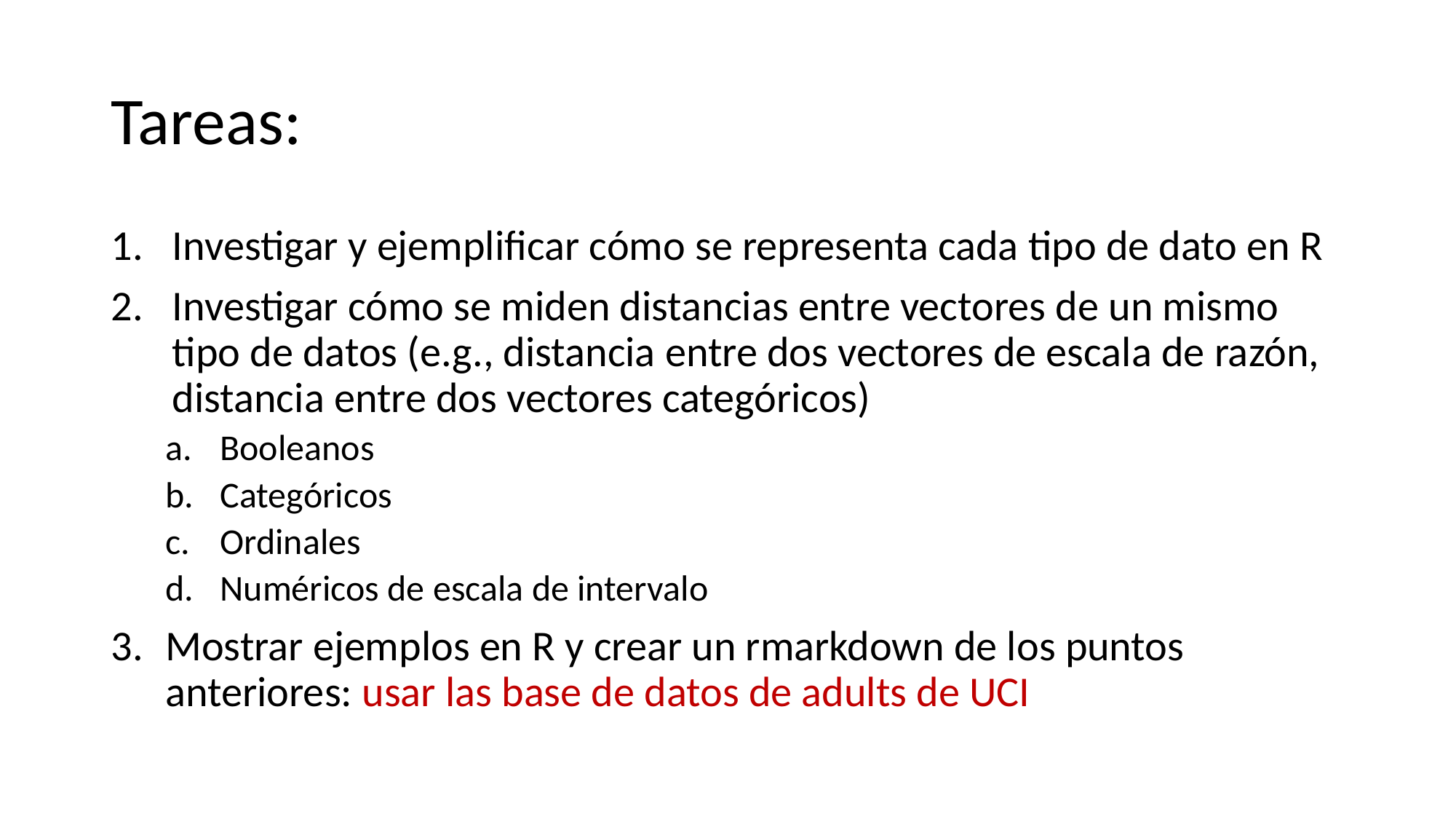

# Tareas:
Investigar y ejemplificar cómo se representa cada tipo de dato en R
Investigar cómo se miden distancias entre vectores de un mismo tipo de datos (e.g., distancia entre dos vectores de escala de razón, distancia entre dos vectores categóricos)
Booleanos
Categóricos
Ordinales
Numéricos de escala de intervalo
Mostrar ejemplos en R y crear un rmarkdown de los puntos anteriores: usar las base de datos de adults de UCI